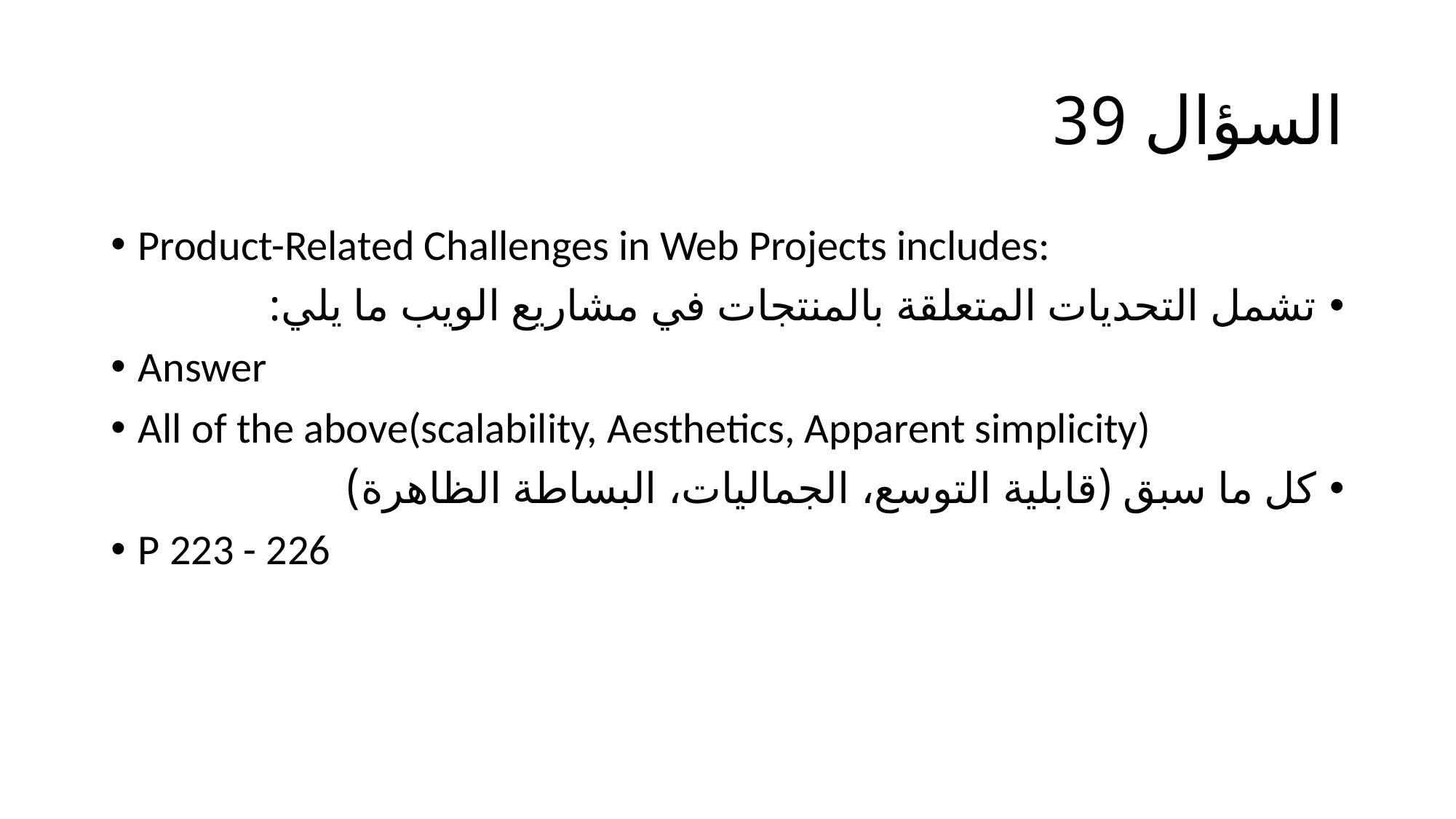

# السؤال 39
Product-Related Challenges in Web Projects includes:
تشمل التحديات المتعلقة بالمنتجات في مشاريع الويب ما يلي:
Answer
All of the above(scalability, Aesthetics, Apparent simplicity)
كل ما سبق (قابلية التوسع، الجماليات، البساطة الظاهرة)
P 223 - 226